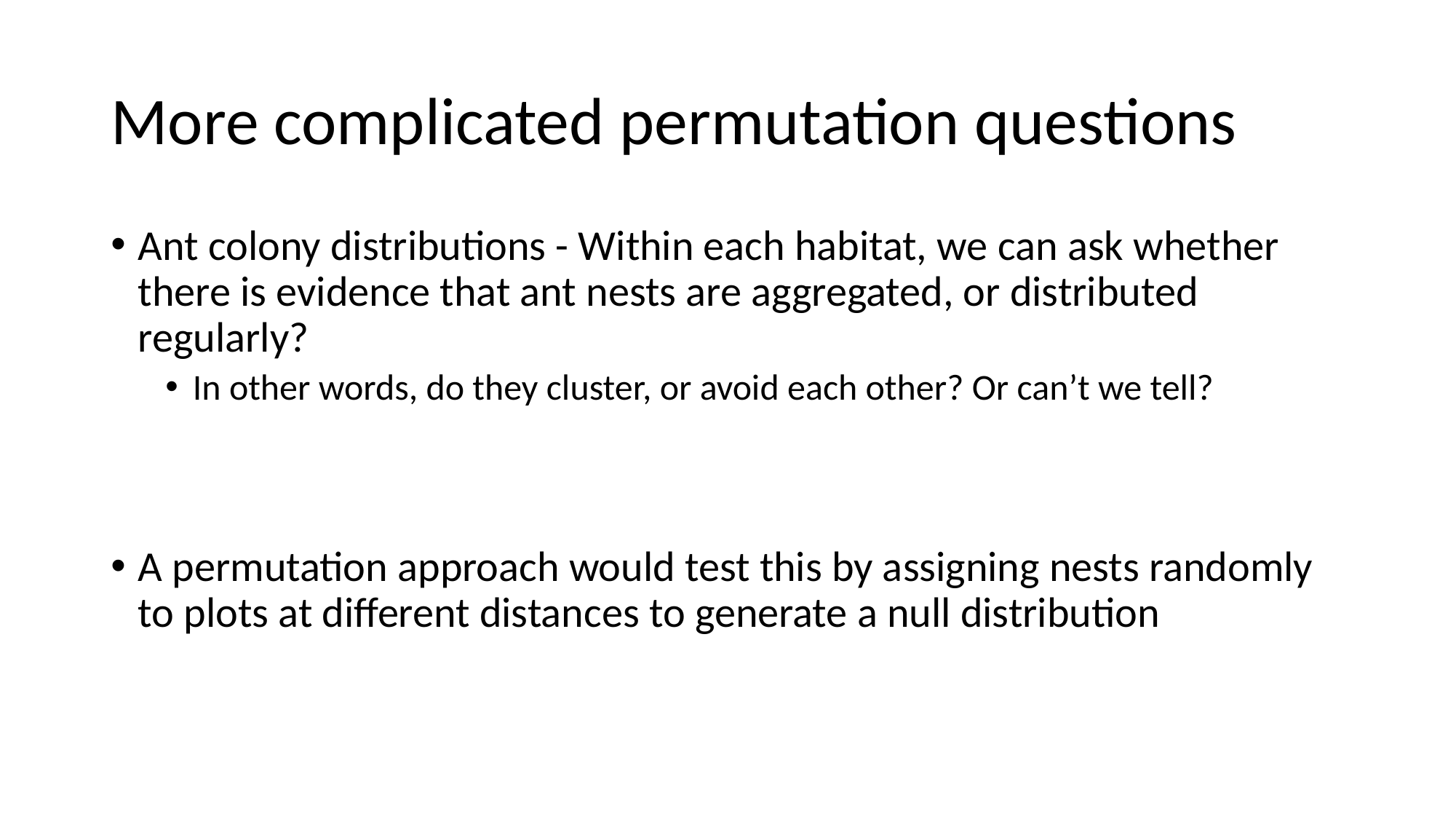

# More complicated permutation questions
Ant colony distributions - Within each habitat, we can ask whether there is evidence that ant nests are aggregated, or distributed regularly?
In other words, do they cluster, or avoid each other? Or can’t we tell?

A permutation approach would test this by assigning nests randomly to plots at different distances to generate a null distribution